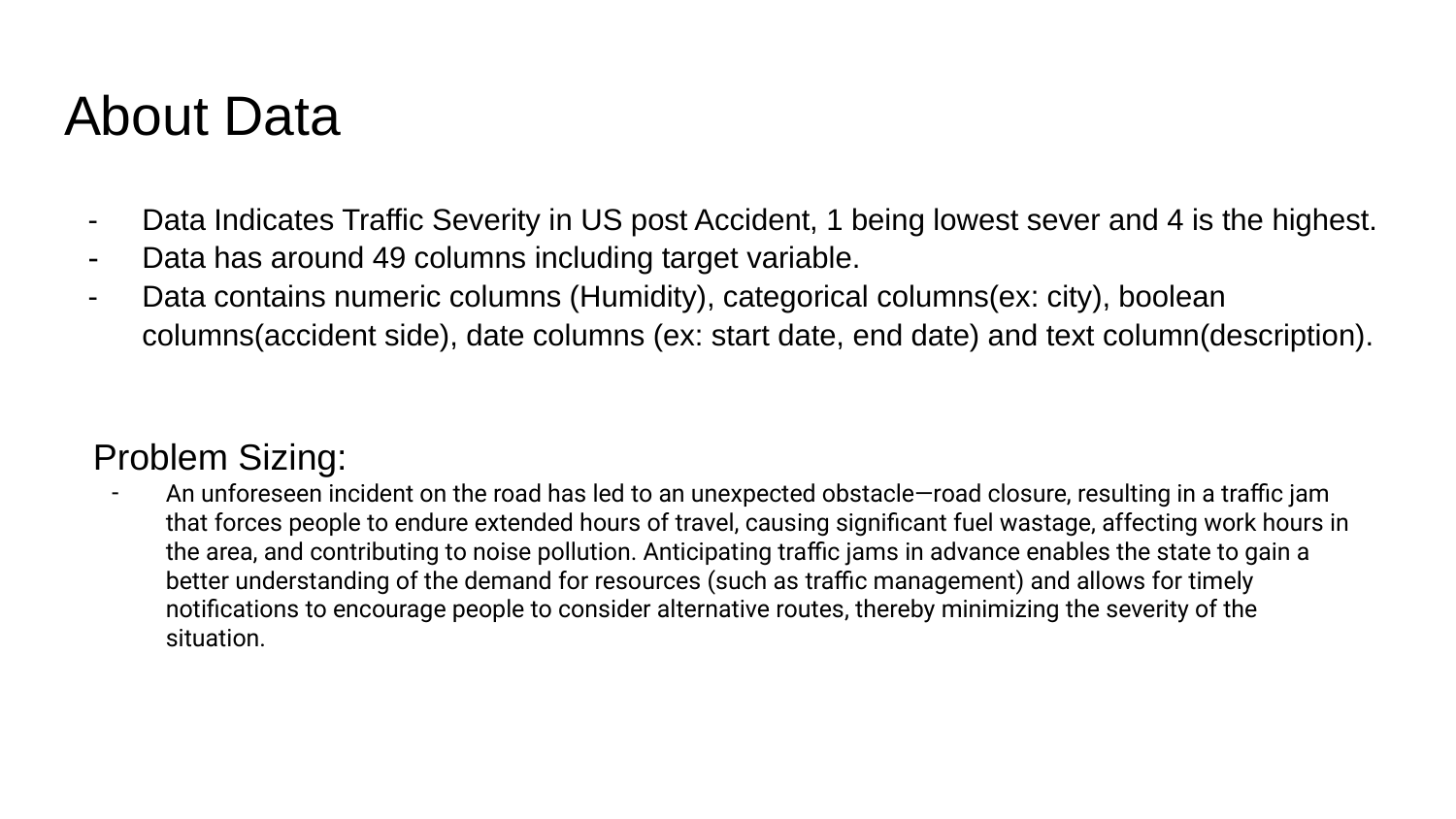

# About Data
Data Indicates Traffic Severity in US post Accident, 1 being lowest sever and 4 is the highest.
Data has around 49 columns including target variable.
Data contains numeric columns (Humidity), categorical columns(ex: city), boolean columns(accident side), date columns (ex: start date, end date) and text column(description).
Problem Sizing:
An unforeseen incident on the road has led to an unexpected obstacle—road closure, resulting in a traffic jam that forces people to endure extended hours of travel, causing significant fuel wastage, affecting work hours in the area, and contributing to noise pollution. Anticipating traffic jams in advance enables the state to gain a better understanding of the demand for resources (such as traffic management) and allows for timely notifications to encourage people to consider alternative routes, thereby minimizing the severity of the situation.